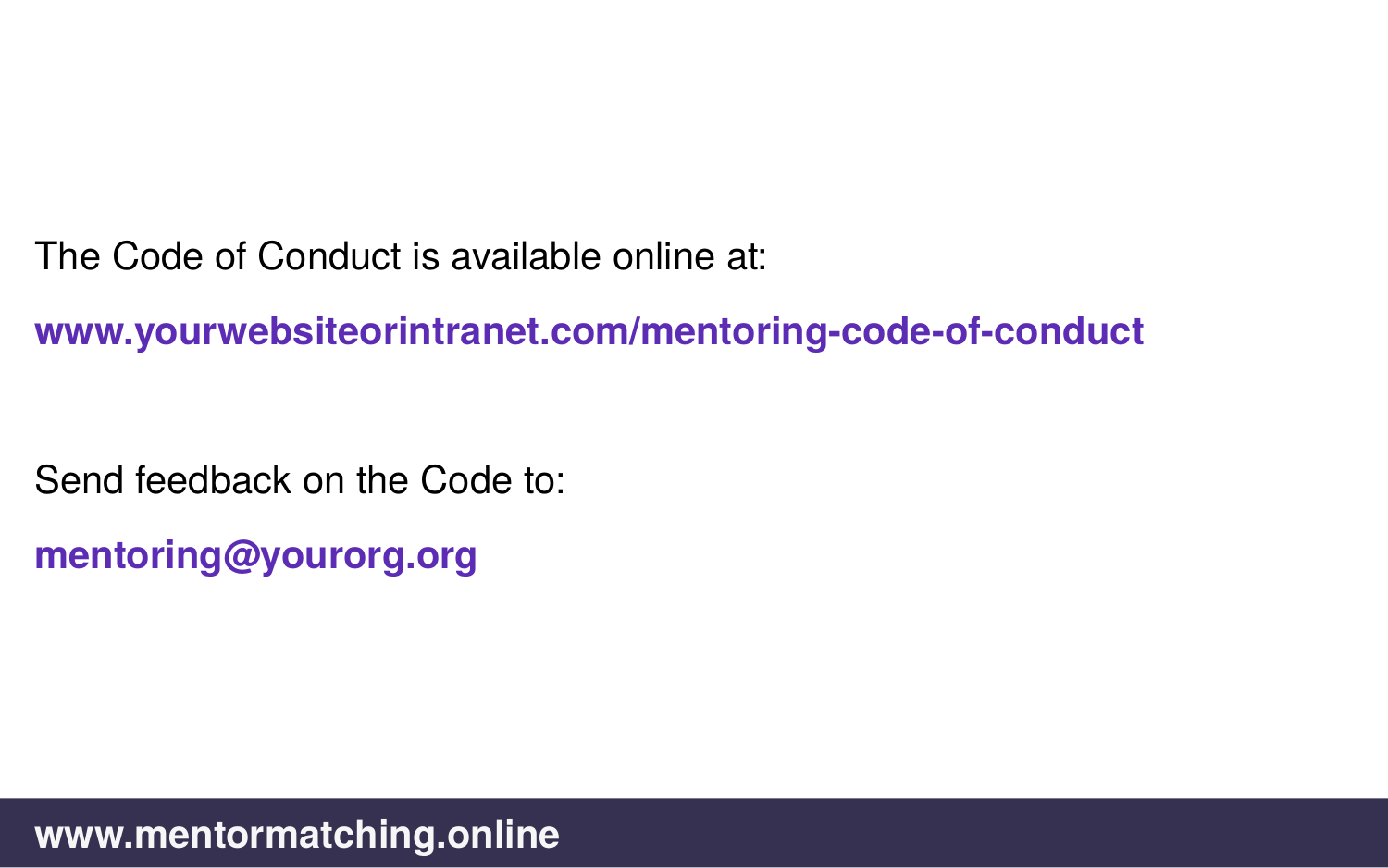

The Code of Conduct is available online at:
www.yourwebsiteorintranet.com/mentoring-code-of-conduct

Send feedback on the Code to:
mentoring@yourorg.org